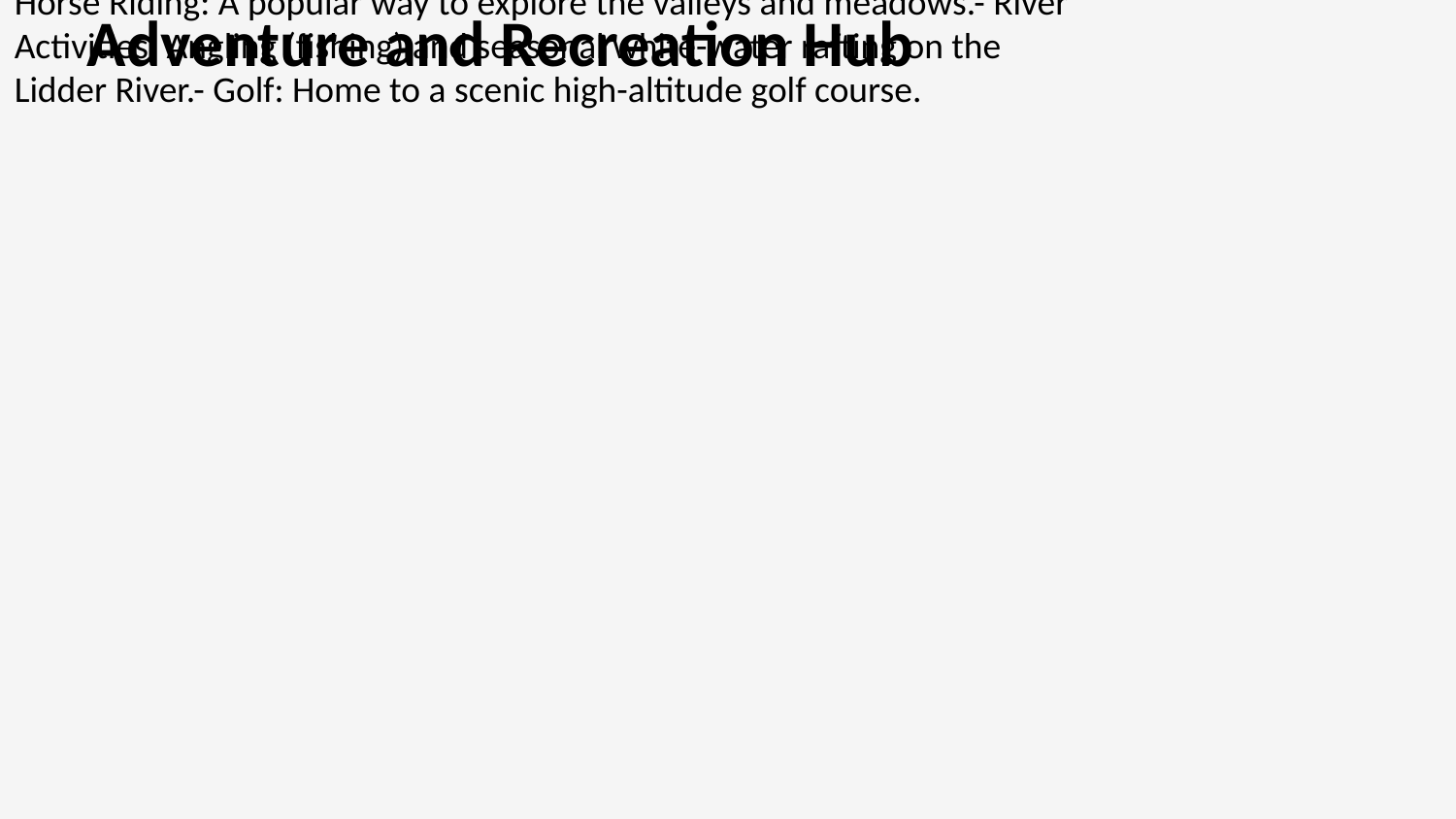

Pahalgam offers a variety of activities for visitors:- Trekking: Gateway to numerous trails including Kolahoi Glacier and Tarsar Marsar lakes.- Horse Riding: A popular way to explore the valleys and meadows.- River Activities: Angling (fishing) and seasonal white-water rafting on the Lidder River.- Golf: Home to a scenic high-altitude golf course.
Adventure and Recreation Hub